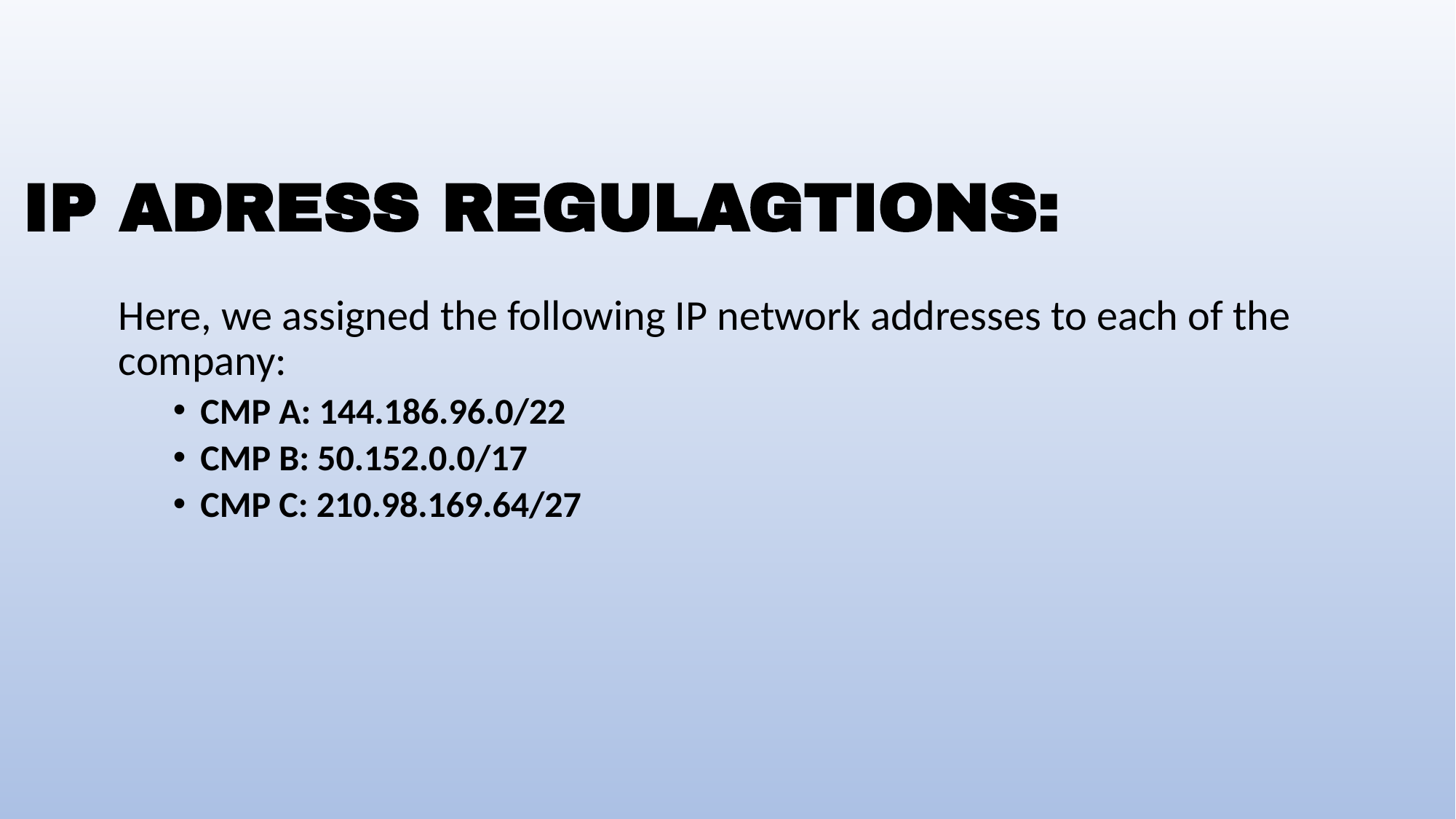

# IP ADRESS REGULAGTIONS:
Here, we assigned the following IP network addresses to each of the company:
CMP A: 144.186.96.0/22
CMP B: 50.152.0.0/17
CMP C: 210.98.169.64/27